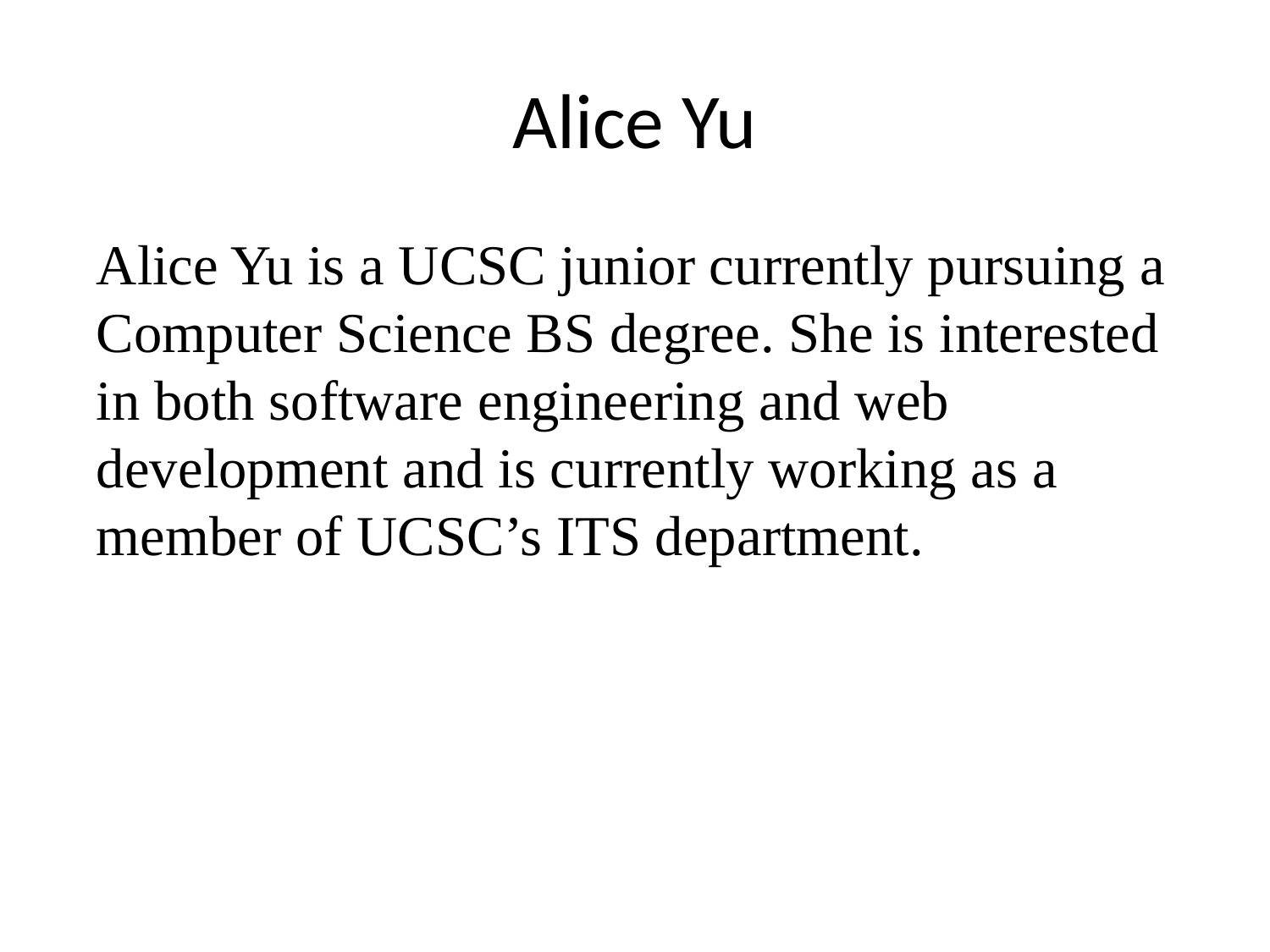

# Alice Yu
	Alice Yu is a UCSC junior currently pursuing a Computer Science BS degree. She is interested in both software engineering and web development and is currently working as a member of UCSC’s ITS department.